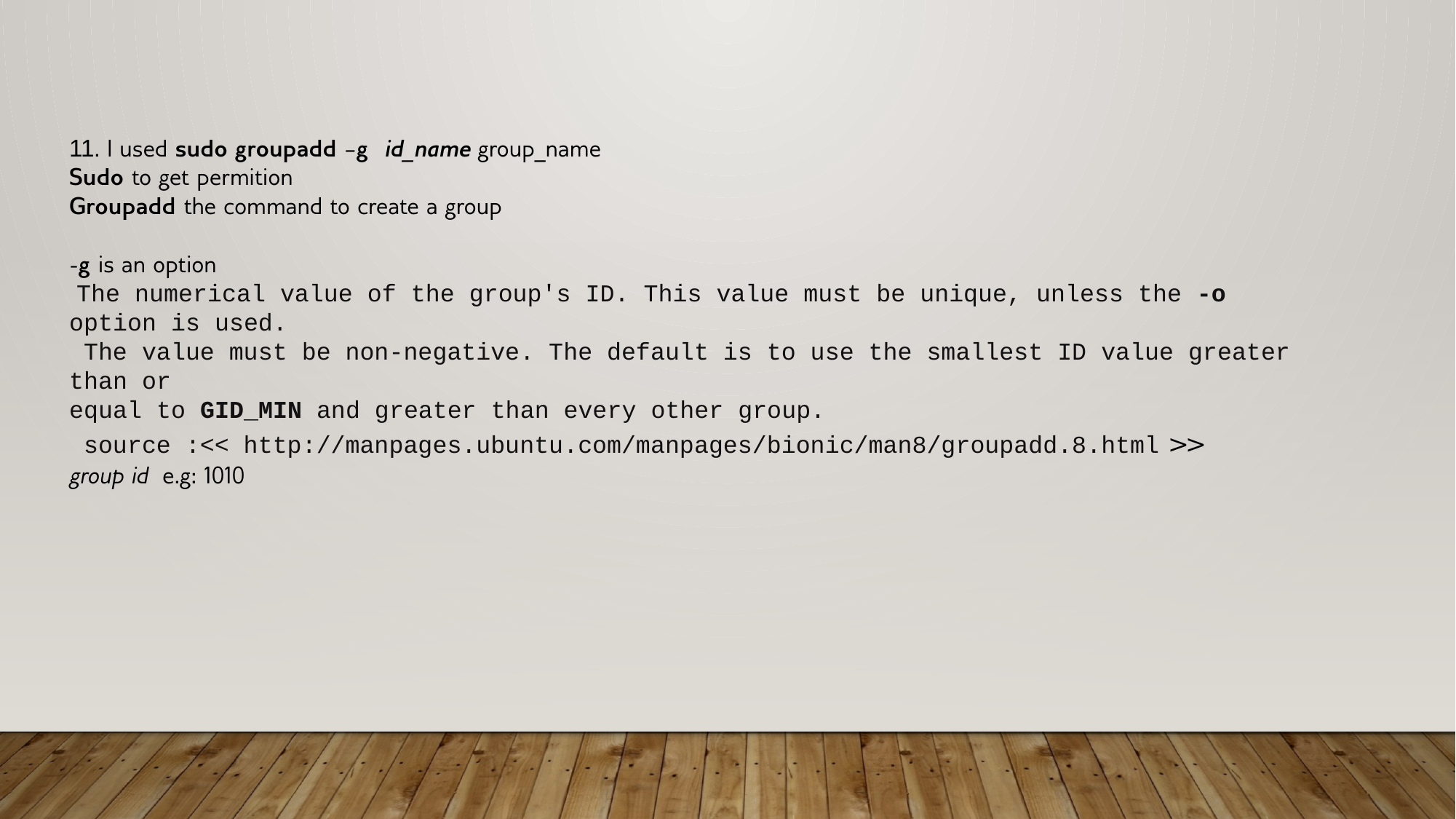

11. I used sudo groupadd –g  id_name group_name
Sudo to get permition
Groupadd the command to create a group

-g is an option
 The numerical value of the group's ID. This value must be unique, unless the -o option is used.
 The value must be non-negative. The default is to use the smallest ID value greater than or
equal to GID_MIN and greater than every other group.
 source :<< http://manpages.ubuntu.com/manpages/bionic/man8/groupadd.8.html >>
group id  e.g: 1010